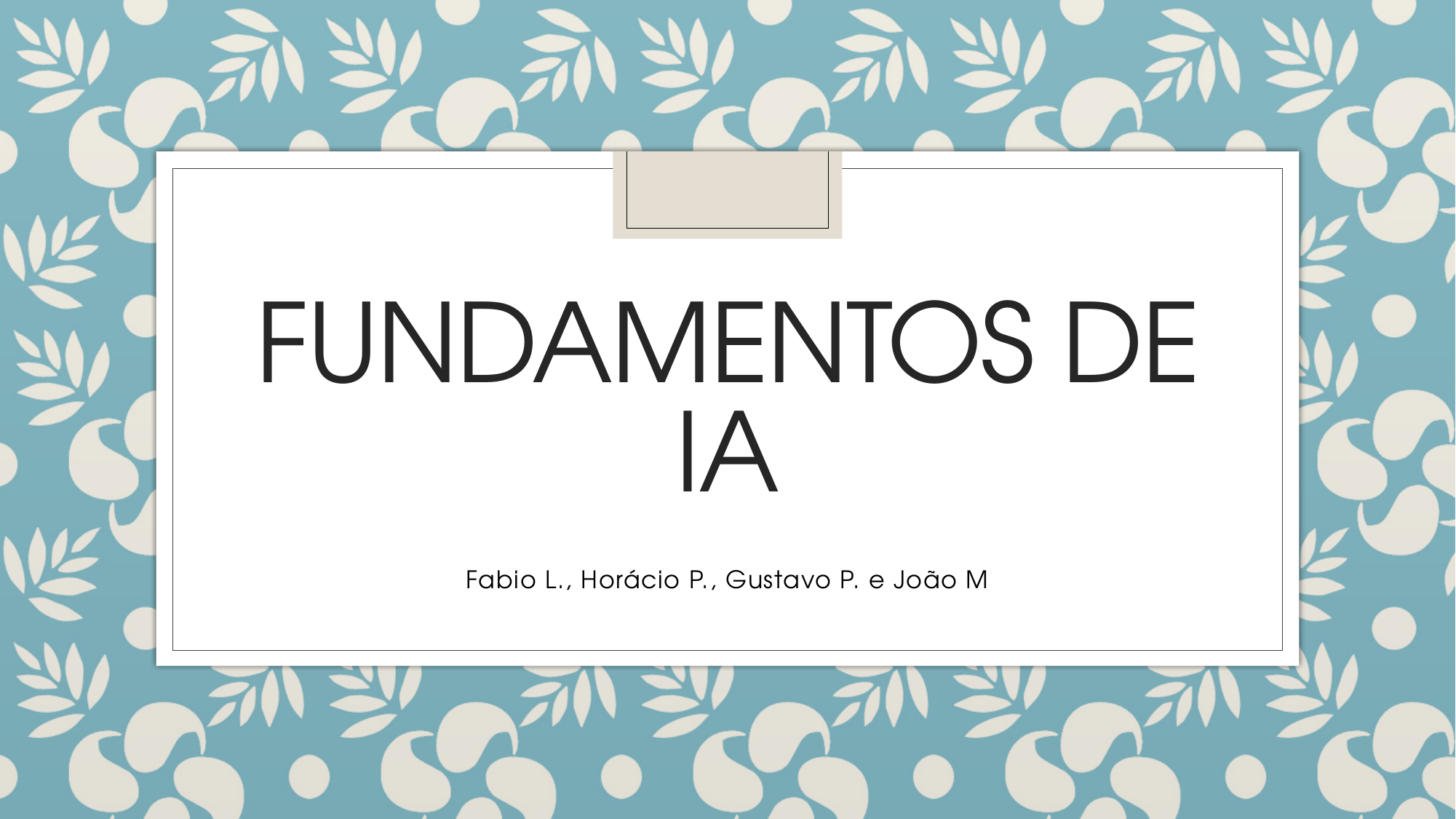

# Fundamentos de ia
Fabio L., Horácio P., Gustavo P. e João M